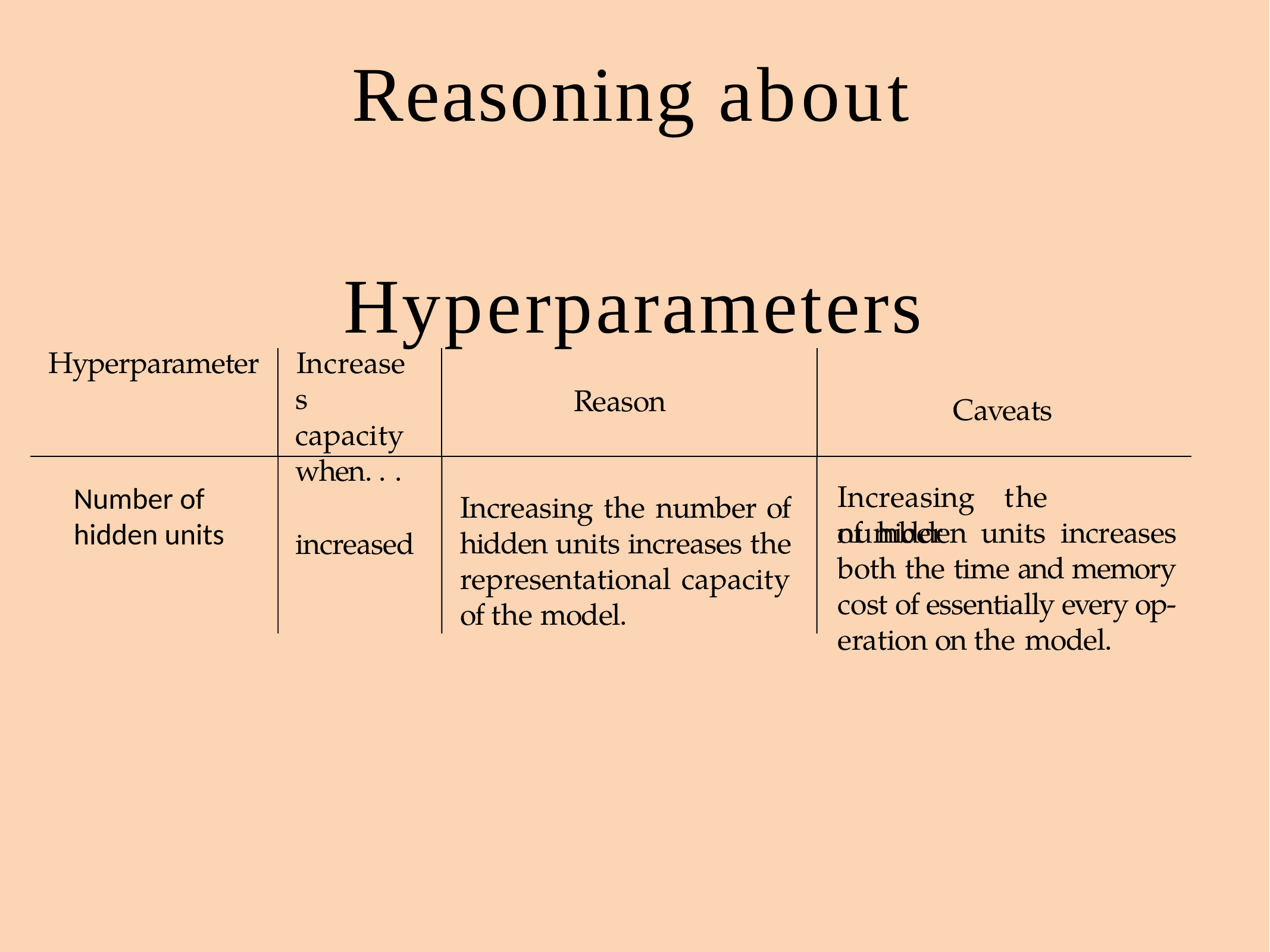

# Reasoning about  Hyperparameters
Hyperparameter
Increases  capacity  when. . .
 increased

Reason
Caveats

Number of hidden units
Increasing	the	number
Increasing the number of  hidden units increases the  representational capacity  of the model.
of	hidden	units	increases
both the time and memory  cost of essentially every op-  eration on the model.